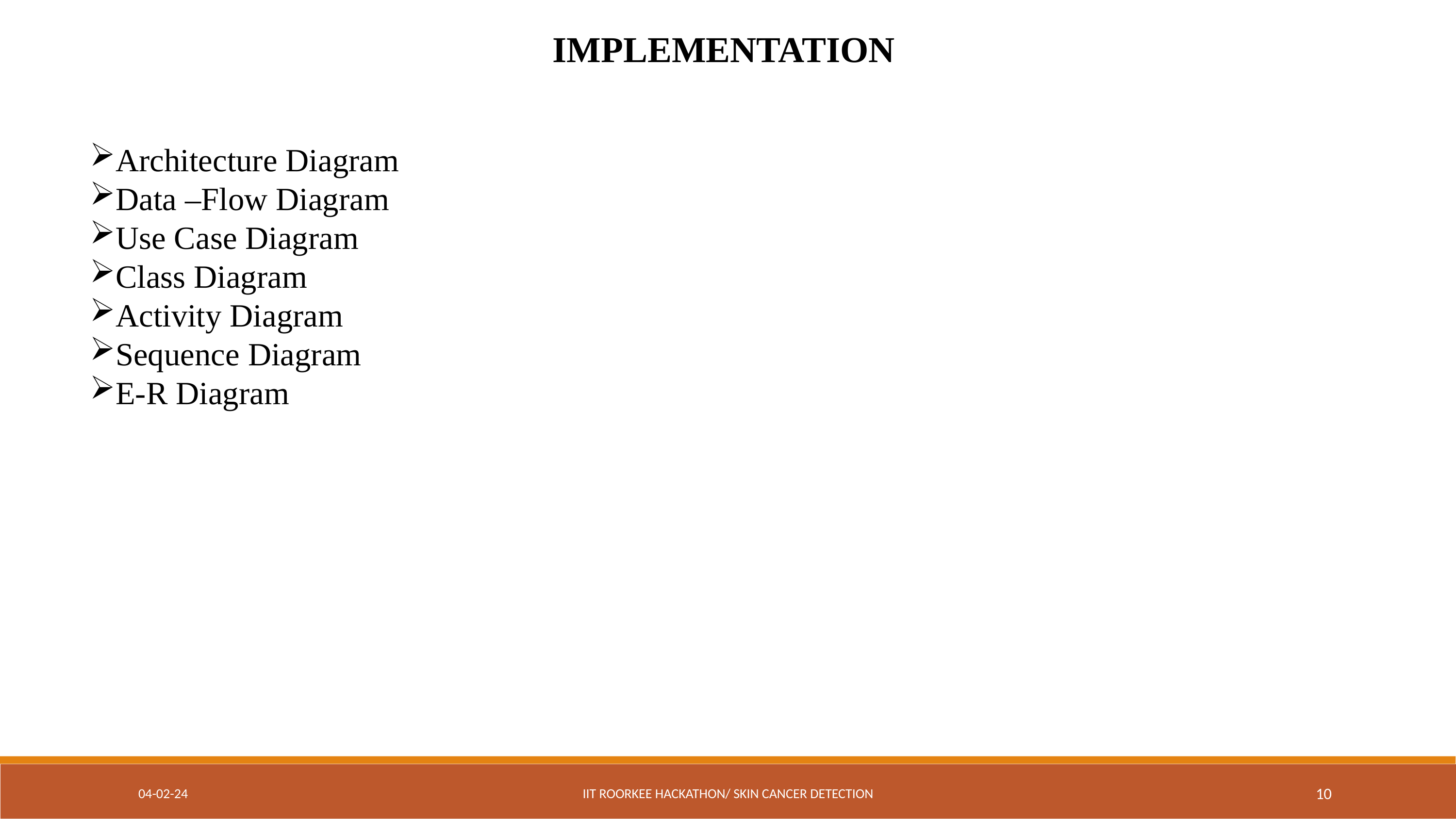

IMPLEMENTATION
Architecture Diagram
Data –Flow Diagram
Use Case Diagram
Class Diagram
Activity Diagram
Sequence Diagram
E-R Diagram
04-02-24
IIT ROORKEE HACKATHON/ skin cancer detection
10